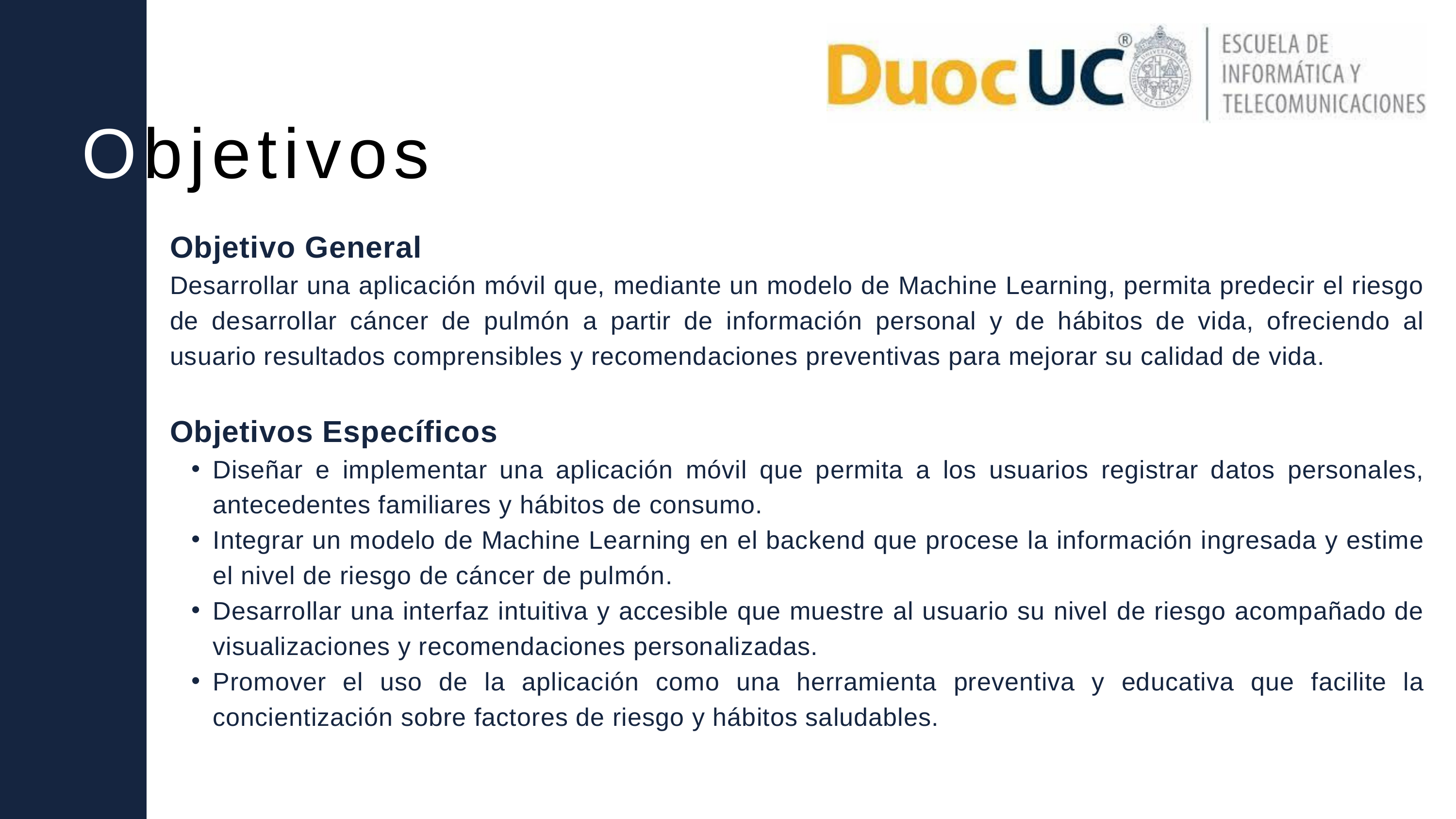

Objetivos
Objetivo General
Desarrollar una aplicación móvil que, mediante un modelo de Machine Learning, permita predecir el riesgo de desarrollar cáncer de pulmón a partir de información personal y de hábitos de vida, ofreciendo al usuario resultados comprensibles y recomendaciones preventivas para mejorar su calidad de vida.

Objetivos Específicos
Diseñar e implementar una aplicación móvil que permita a los usuarios registrar datos personales, antecedentes familiares y hábitos de consumo.
Integrar un modelo de Machine Learning en el backend que procese la información ingresada y estime el nivel de riesgo de cáncer de pulmón.
Desarrollar una interfaz intuitiva y accesible que muestre al usuario su nivel de riesgo acompañado de visualizaciones y recomendaciones personalizadas.
Promover el uso de la aplicación como una herramienta preventiva y educativa que facilite la concientización sobre factores de riesgo y hábitos saludables.